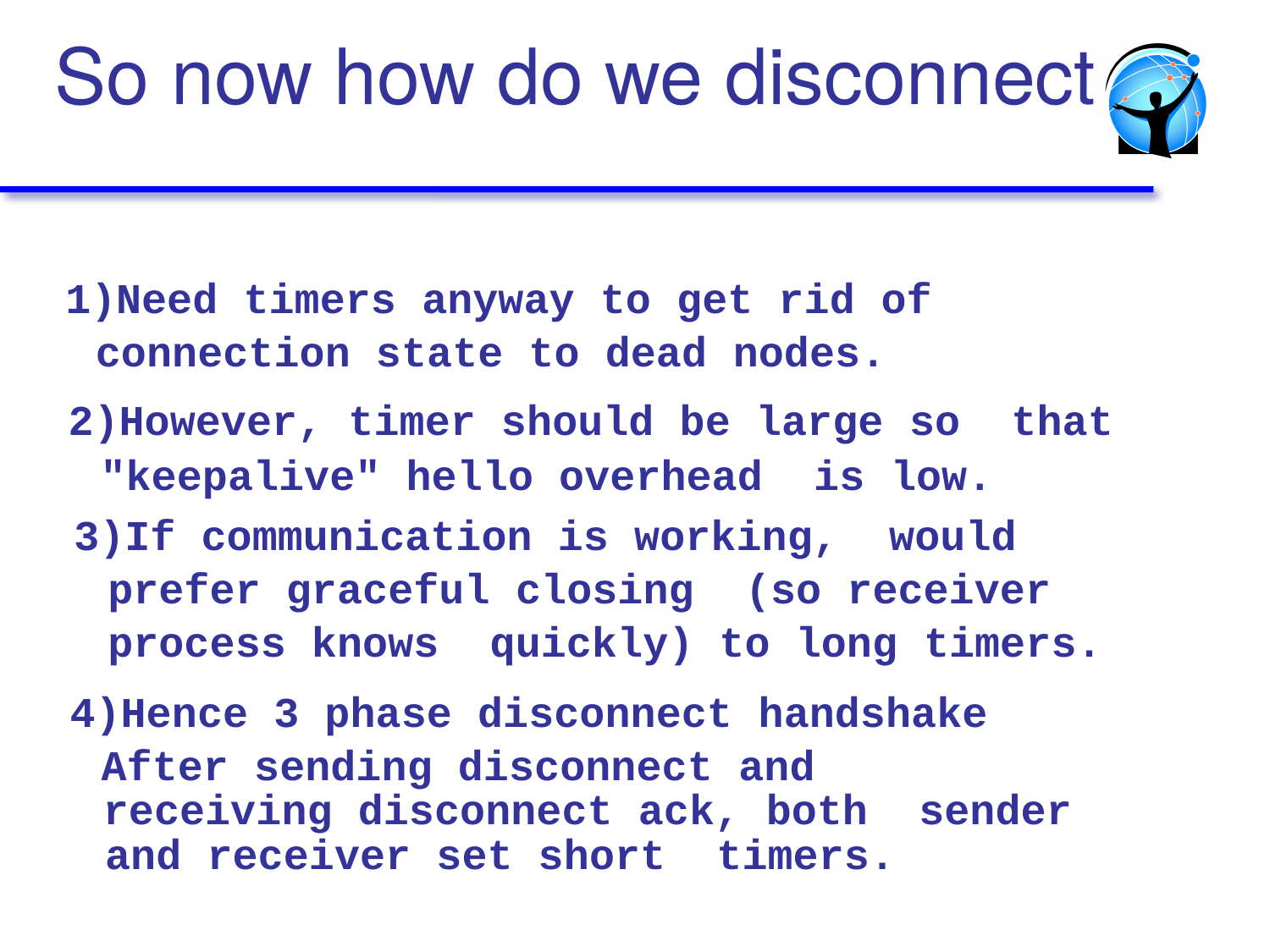

So now how do we disconnect

Need timers anyway to get rid of  connection state to dead nodes.
However, timer should be large so  that "keepalive" hello overhead  is low.
If communication is working,  would prefer graceful closing  (so receiver process knows  quickly) to long timers.
Hence 3 phase disconnect handshake  After sending disconnect and
receiving disconnect ack, both  sender and receiver set short  timers.